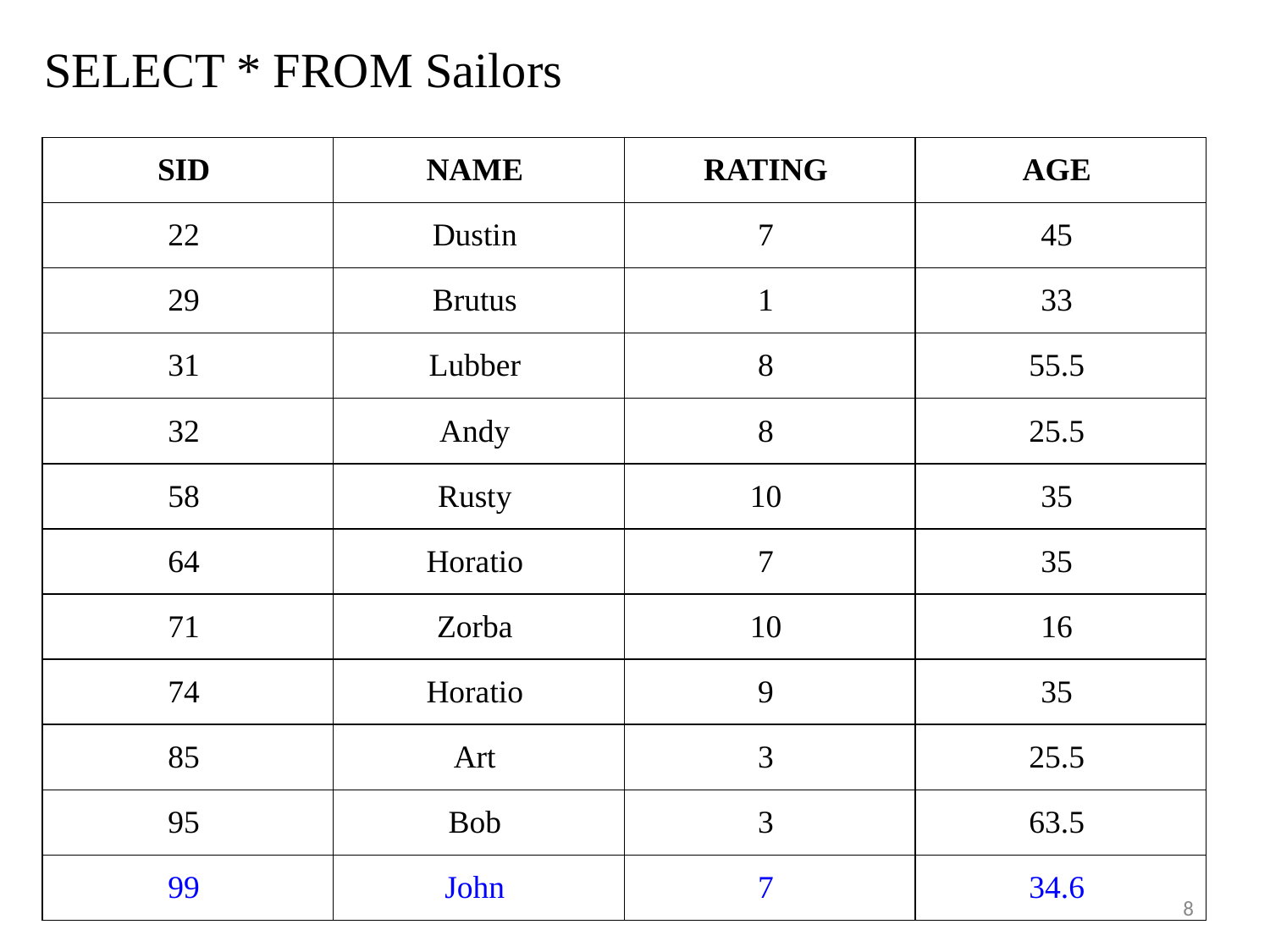

SELECT * FROM Sailors
| SID | NAME | RATING | AGE |
| --- | --- | --- | --- |
| 22 | Dustin | 7 | 45 |
| 29 | Brutus | 1 | 33 |
| 31 | Lubber | 8 | 55.5 |
| 32 | Andy | 8 | 25.5 |
| 58 | Rusty | 10 | 35 |
| 64 | Horatio | 7 | 35 |
| 71 | Zorba | 10 | 16 |
| 74 | Horatio | 9 | 35 |
| 85 | Art | 3 | 25.5 |
| 95 | Bob | 3 | 63.5 |
| 99 | John | 7 | 34.6 |
8